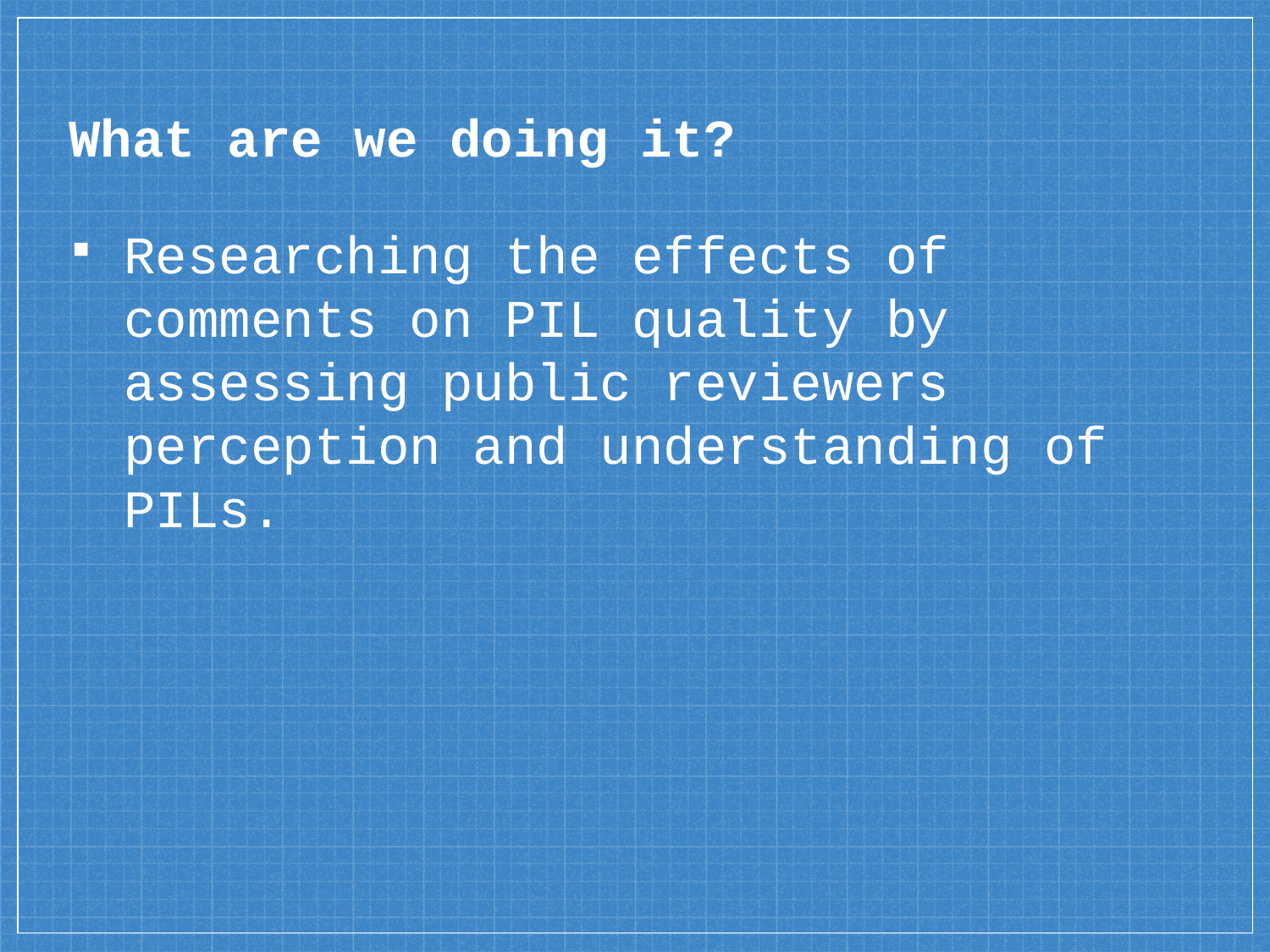

# What are we doing it?
Researching the effects of comments on PIL quality by assessing public reviewers perception and understanding of PILs.